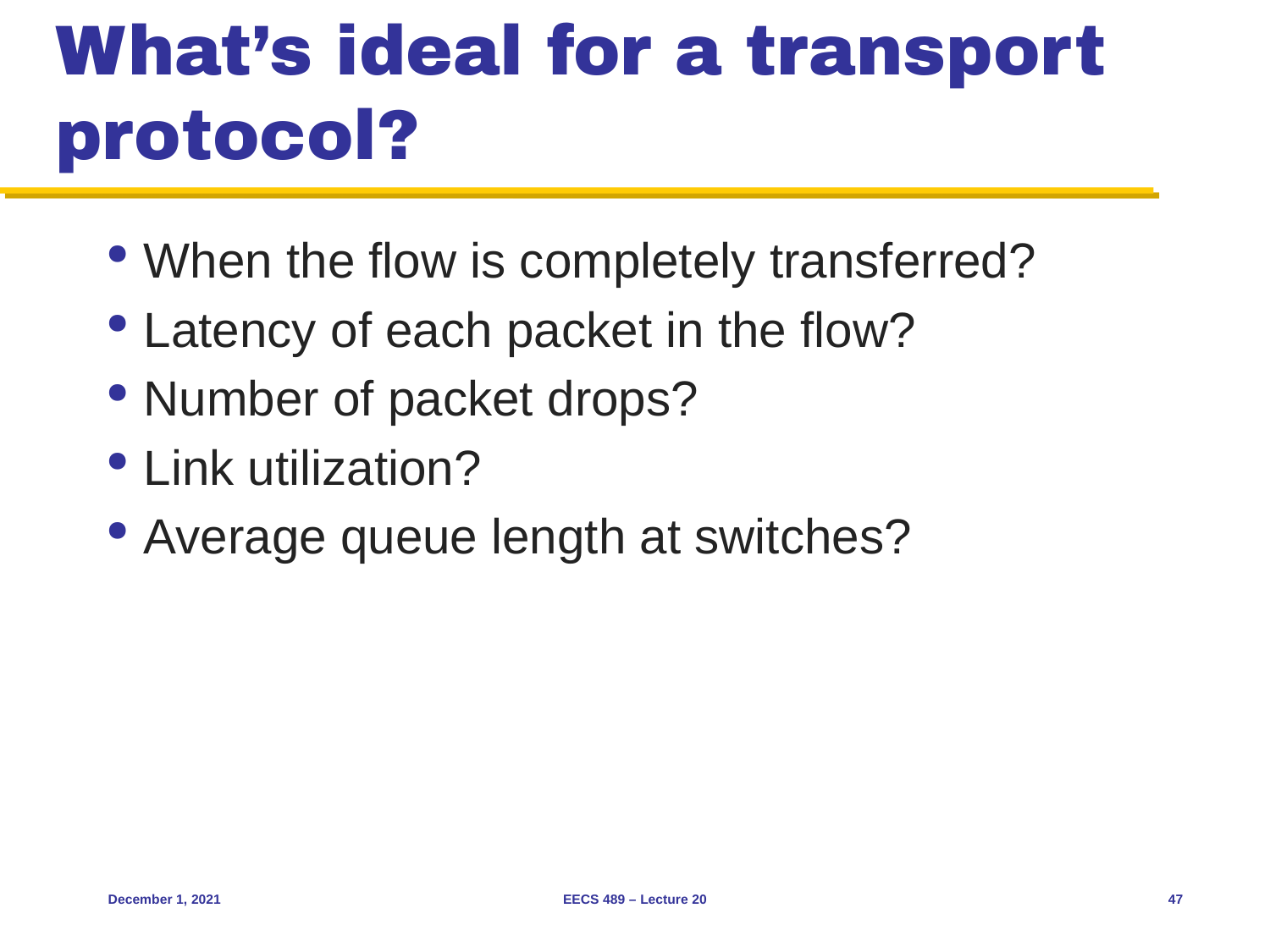

# What’s ideal for a transport protocol?
When the flow is completely transferred?
Latency of each packet in the flow?
Number of packet drops?
Link utilization?
Average queue length at switches?

December 1, 2021
EECS 489 – Lecture 20
47